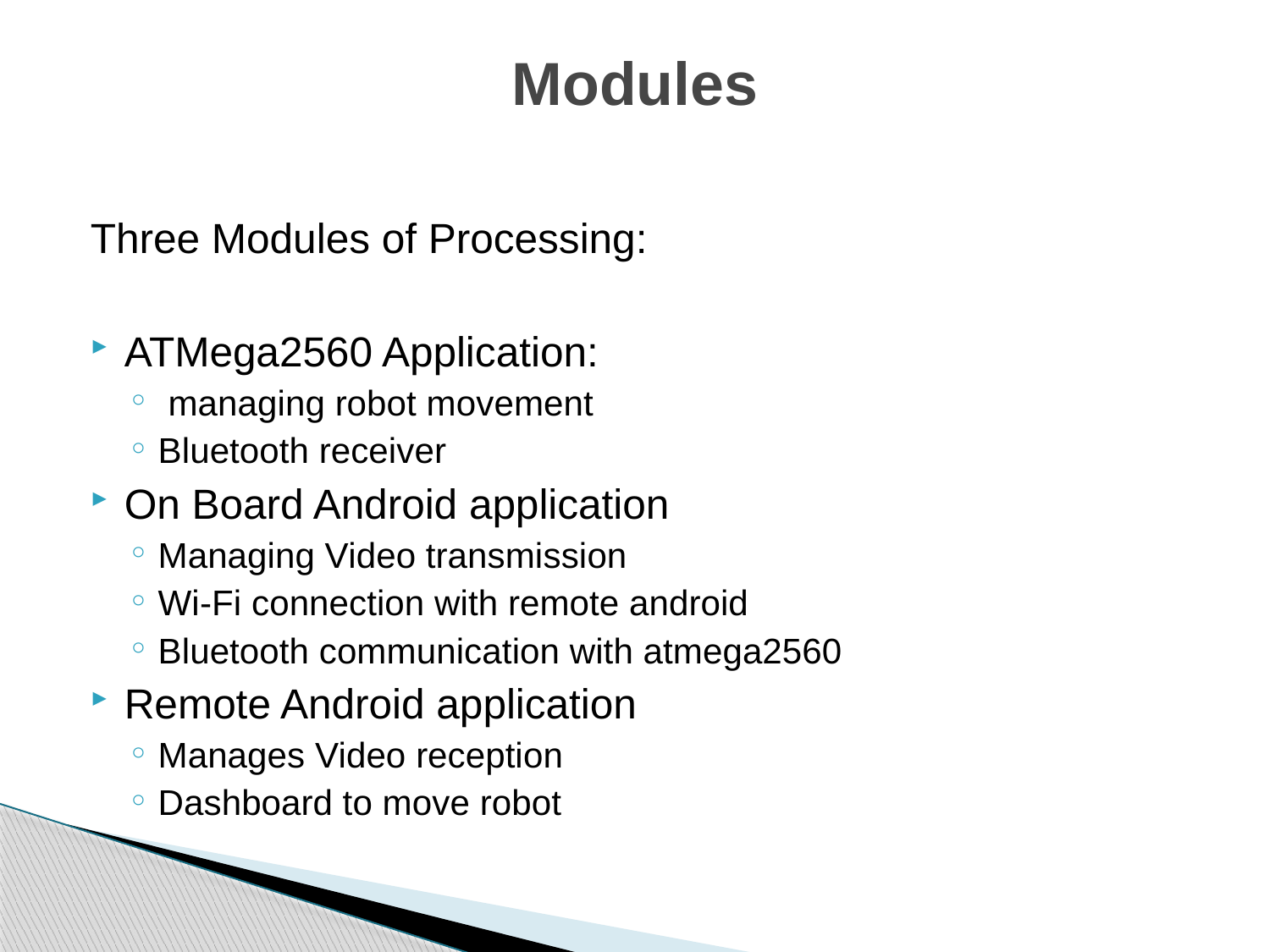

# Modules
Three Modules of Processing:

ATMega2560 Application:
 managing robot movement
Bluetooth receiver
On Board Android application
Managing Video transmission
Wi-Fi connection with remote android
Bluetooth communication with atmega2560
Remote Android application
Manages Video reception
Dashboard to move robot